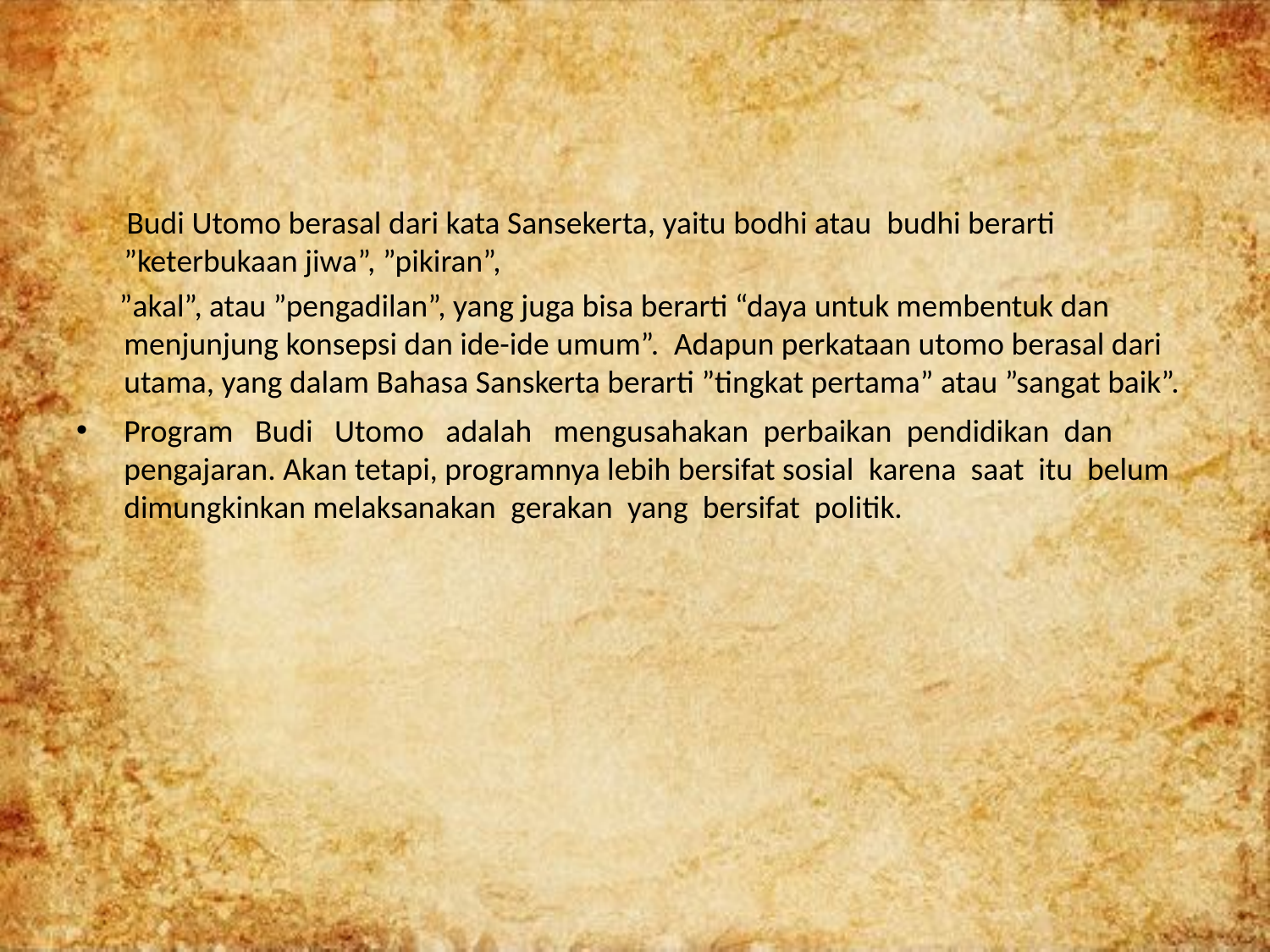

Budi Utomo berasal dari kata Sansekerta, yaitu bodhi atau  budhi berarti ”keterbukaan jiwa”, ”pikiran”,
      ”akal”, atau ”pengadilan”, yang juga bisa berarti “daya untuk membentuk dan menjunjung konsepsi dan ide-ide umum”.  Adapun perkataan utomo berasal dari utama, yang dalam Bahasa Sanskerta berarti ”tingkat pertama” atau ”sangat baik”.
Program   Budi   Utomo   adalah   mengusahakan  perbaikan  pendidikan  dan  pengajaran. Akan tetapi, programnya lebih bersifat sosial  karena  saat  itu  belum  dimungkinkan melaksanakan  gerakan  yang  bersifat  politik.